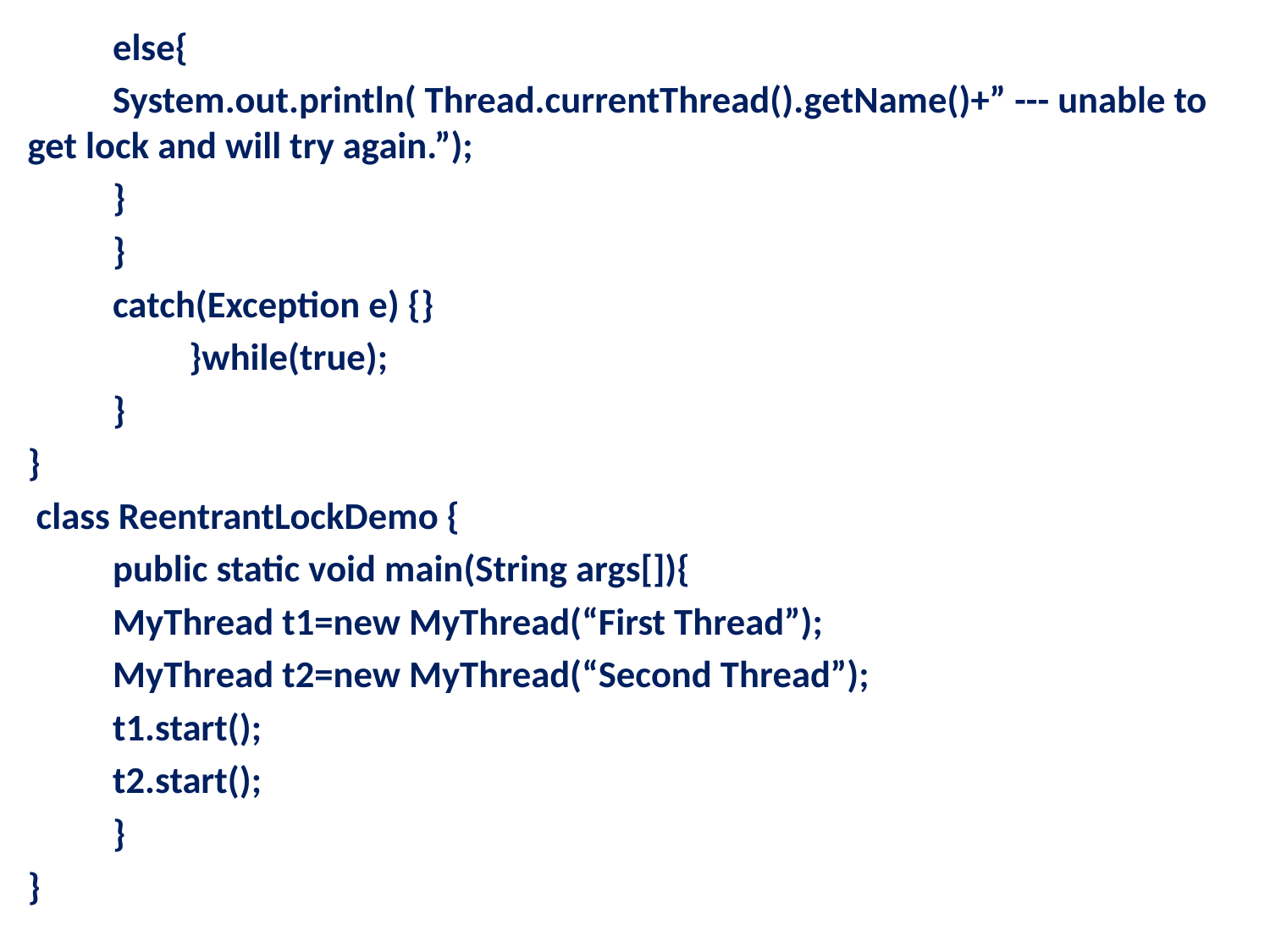

else{
				System.out.println( Thread.currentThread().getName()+” --- unable to get lock and will try again.”);
			}
		}
		catch(Exception e) {}
	         }while(true);
	}
}
 class ReentrantLockDemo {
	public static void main(String args[]){
		MyThread t1=new MyThread(“First Thread”);
		MyThread t2=new MyThread(“Second Thread”);
		t1.start();
		t2.start();
	}
}